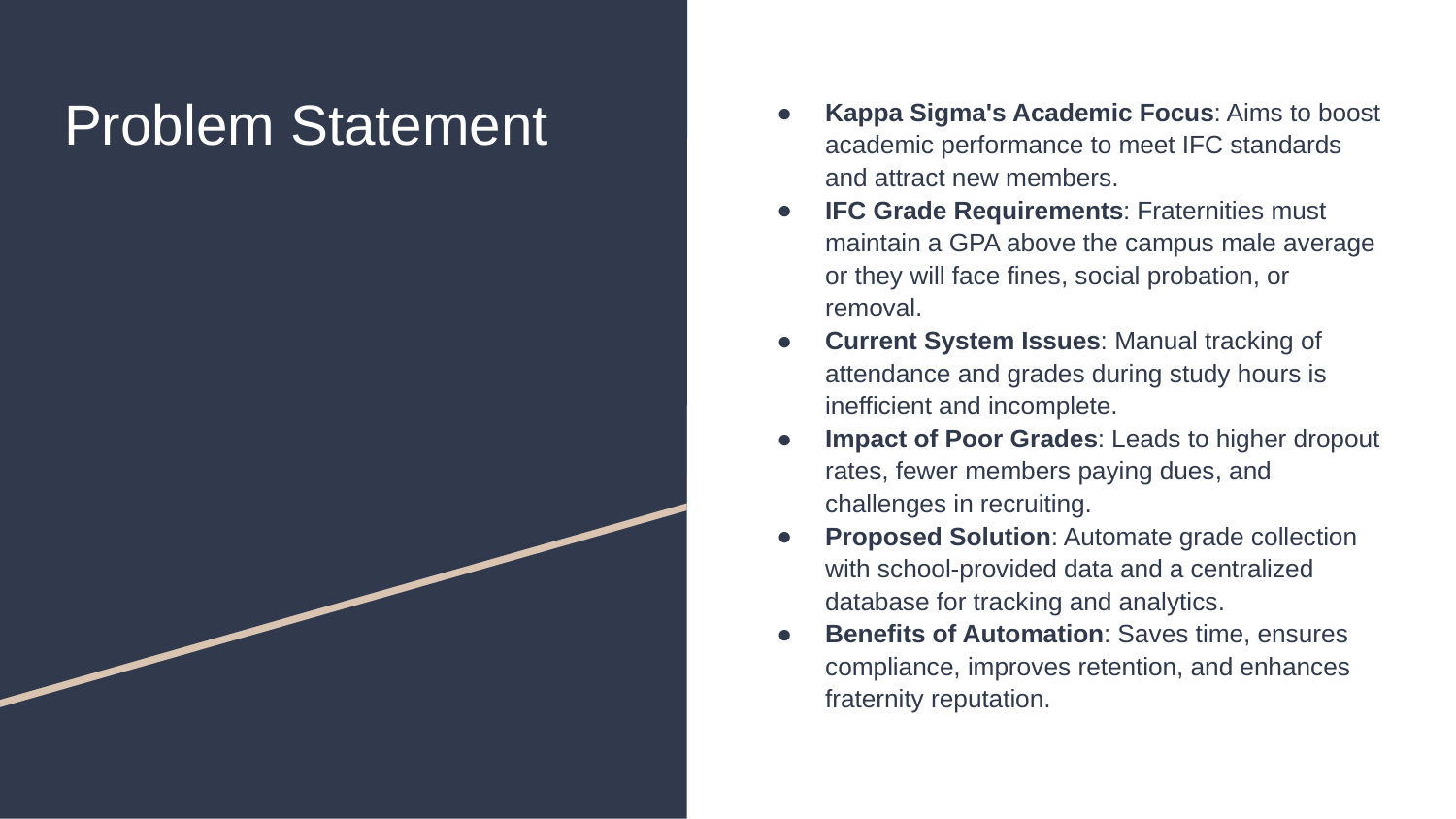

# Problem Statement
Kappa Sigma's Academic Focus: Aims to boost academic performance to meet IFC standards and attract new members.
IFC Grade Requirements: Fraternities must maintain a GPA above the campus male average or they will face fines, social probation, or removal.
Current System Issues: Manual tracking of attendance and grades during study hours is inefficient and incomplete.
Impact of Poor Grades: Leads to higher dropout rates, fewer members paying dues, and challenges in recruiting.
Proposed Solution: Automate grade collection with school-provided data and a centralized database for tracking and analytics.
Benefits of Automation: Saves time, ensures compliance, improves retention, and enhances fraternity reputation.